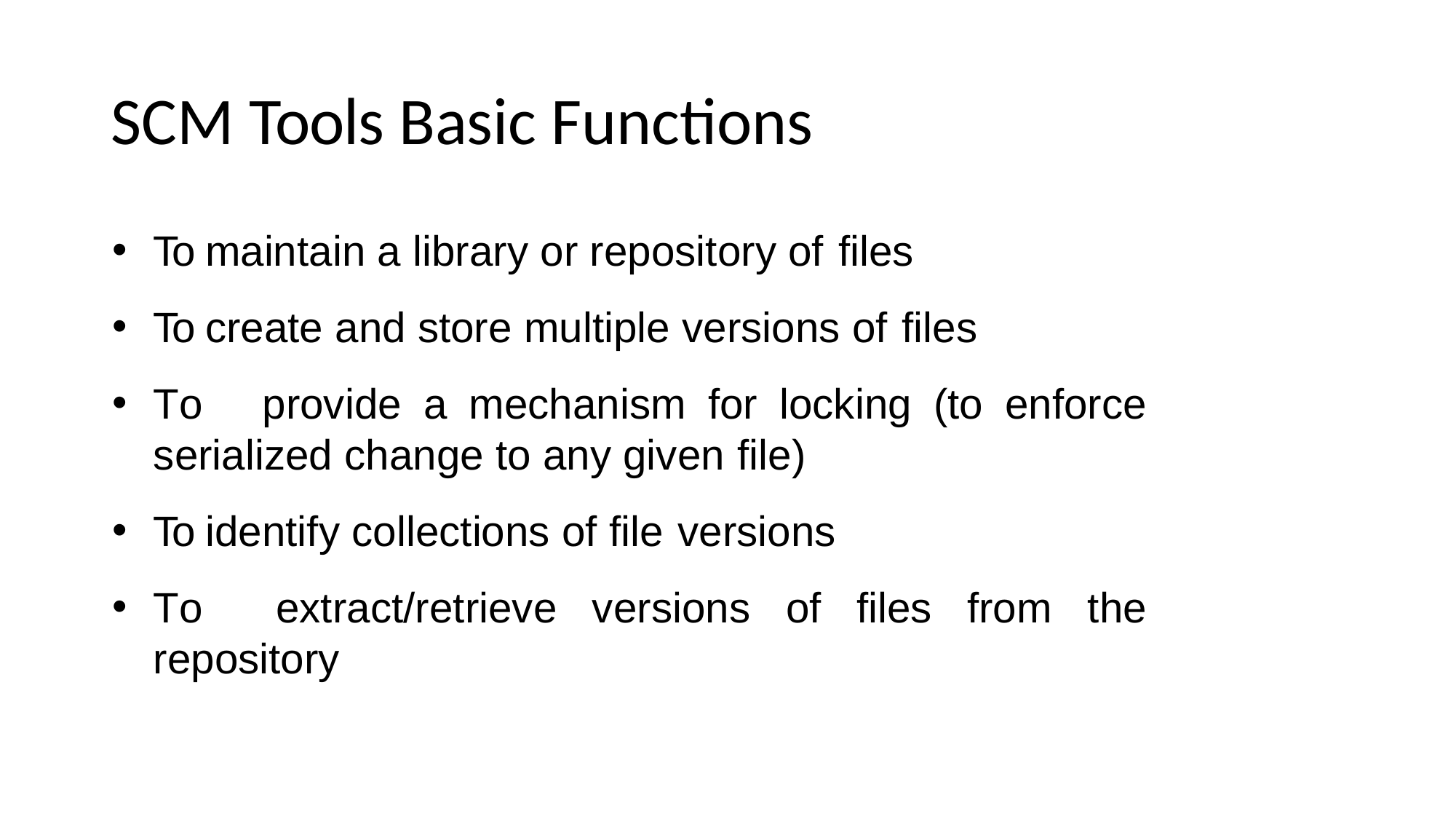

# SCM Tools Basic Functions
To maintain a library or repository of files
To create and store multiple versions of files
To	provide	a	mechanism	for	locking	(to	enforce  serialized change to any given file)
To identify collections of file versions
To	extract/retrieve	versions	of	files	from	the  repository